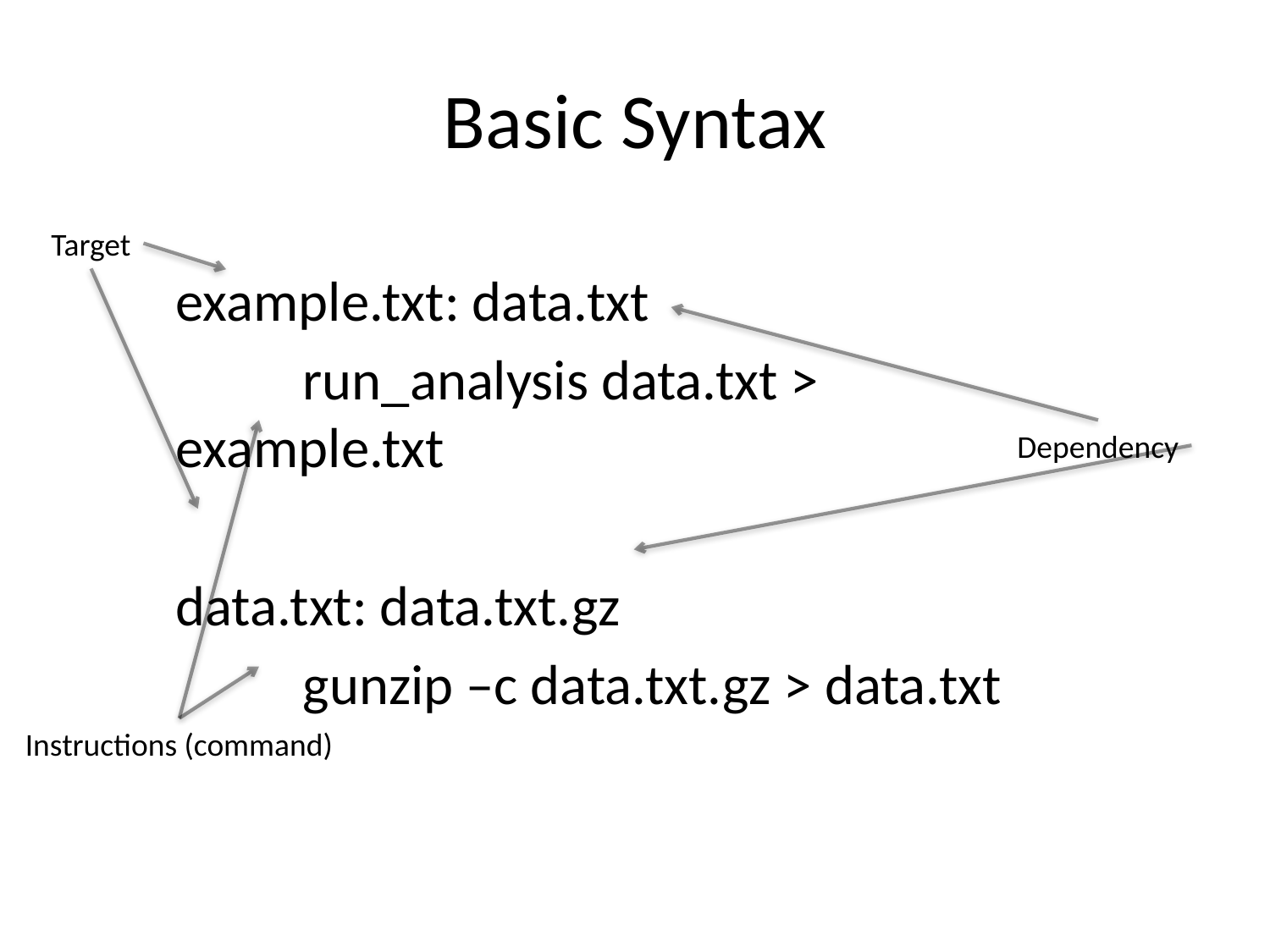

# Basic Syntax
Target
example.txt: data.txt
	run_analysis data.txt > example.txt

data.txt: data.txt.gz
	gunzip –c data.txt.gz > data.txt
Dependency
Instructions (command)